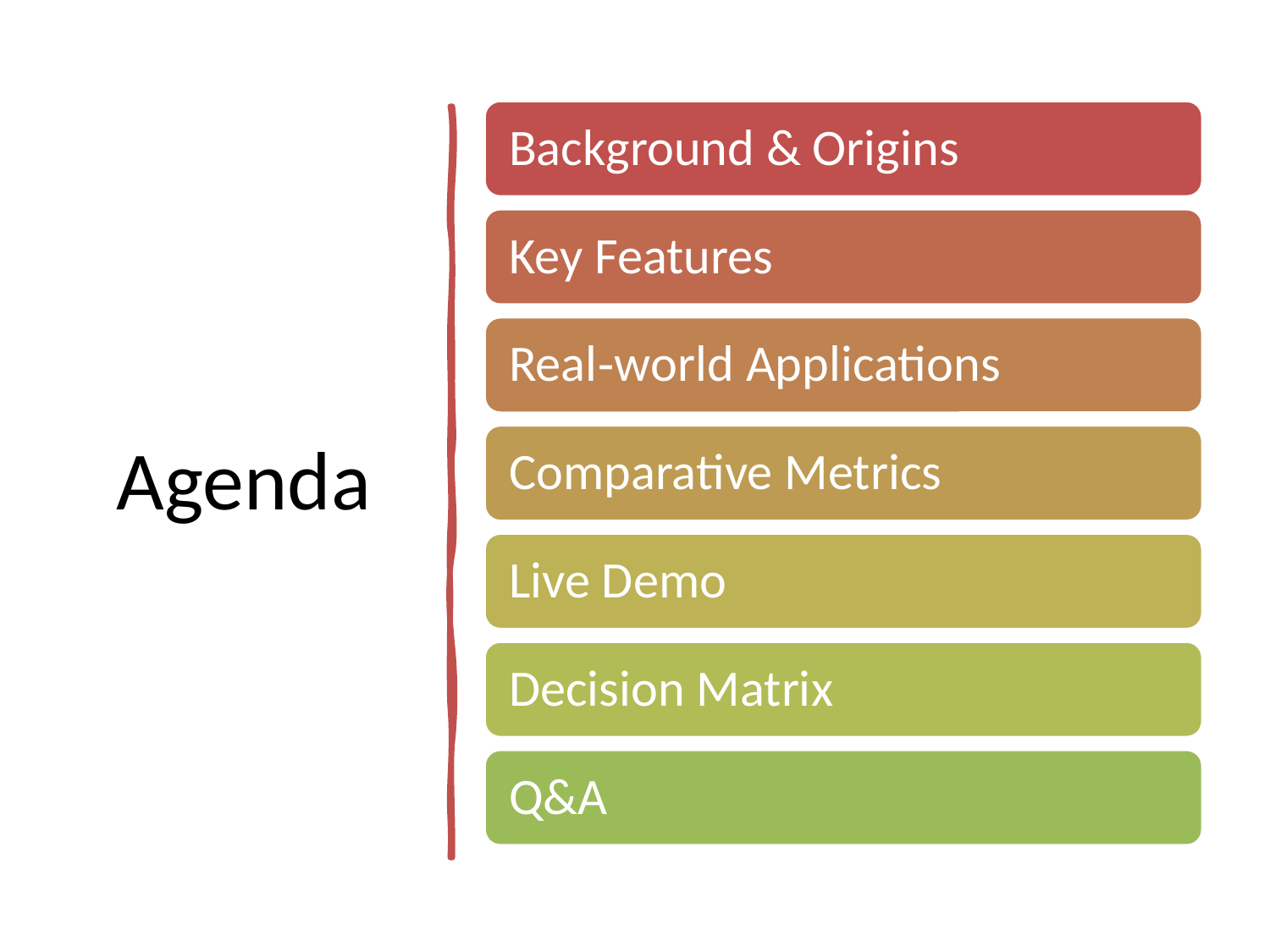

Background & Origins
Key Features
Real‑world Applications
Comparative Metrics
Live Demo
Decision Matrix
Q&A
# Agenda